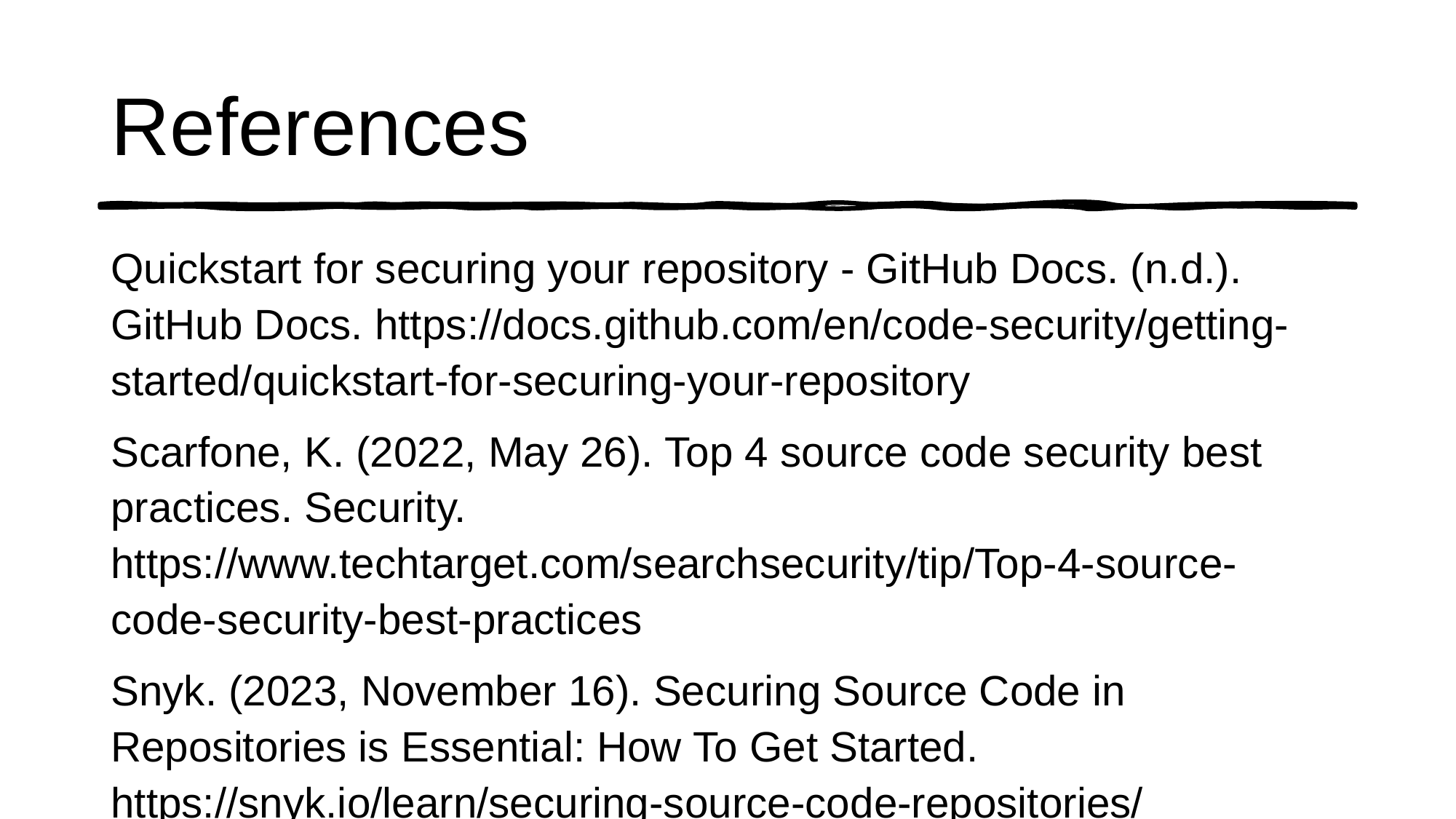

# References
Quickstart for securing your repository - GitHub Docs. (n.d.). GitHub Docs. https://docs.github.com/en/code-security/getting-started/quickstart-for-securing-your-repository
Scarfone, K. (2022, May 26). Top 4 source code security best practices. Security. https://www.techtarget.com/searchsecurity/tip/Top-4-source-code-security-best-practices
Snyk. (2023, November 16). Securing Source Code in Repositories is Essential: How To Get Started. https://snyk.io/learn/securing-source-code-repositories/
Vermeer, B. (2024, February 5). 10 GitHub Security best practices. Snyk. https://snyk.io/blog/ten-git-hub-security-best-practices/